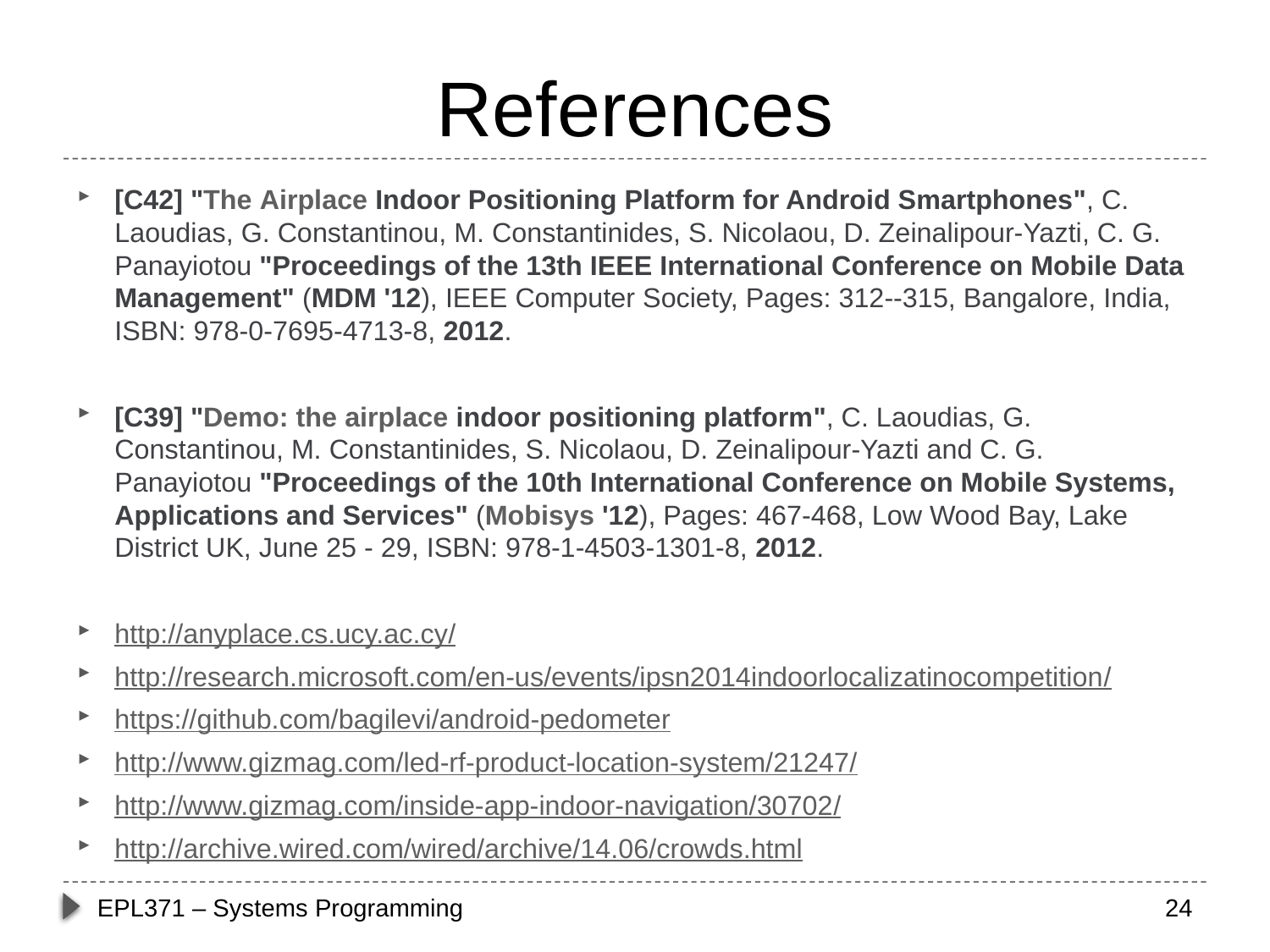

# References
[C42] "The Airplace Indoor Positioning Platform for Android Smartphones", C. Laoudias, G. Constantinou, M. Constantinides, S. Nicolaou, D. Zeinalipour-Yazti, C. G. Panayiotou "Proceedings of the 13th IEEE International Conference on Mobile Data Management" (MDM '12), IEEE Computer Society, Pages: 312--315, Bangalore, India, ISBN: 978-0-7695-4713-8, 2012.

[C39] "Demo: the airplace indoor positioning platform", C. Laoudias, G. Constantinou, M. Constantinides, S. Nicolaou, D. Zeinalipour-Yazti and C. G. Panayiotou "Proceedings of the 10th International Conference on Mobile Systems, Applications and Services" (Mobisys '12), Pages: 467-468, Low Wood Bay, Lake District UK, June 25 - 29, ISBN: 978-1-4503-1301-8, 2012.

http://anyplace.cs.ucy.ac.cy/
http://research.microsoft.com/en-us/events/ipsn2014indoorlocalizatinocompetition/
https://github.com/bagilevi/android-pedometer
http://www.gizmag.com/led-rf-product-location-system/21247/
http://www.gizmag.com/inside-app-indoor-navigation/30702/
http://archive.wired.com/wired/archive/14.06/crowds.html

EPL371 – Systems Programming
24